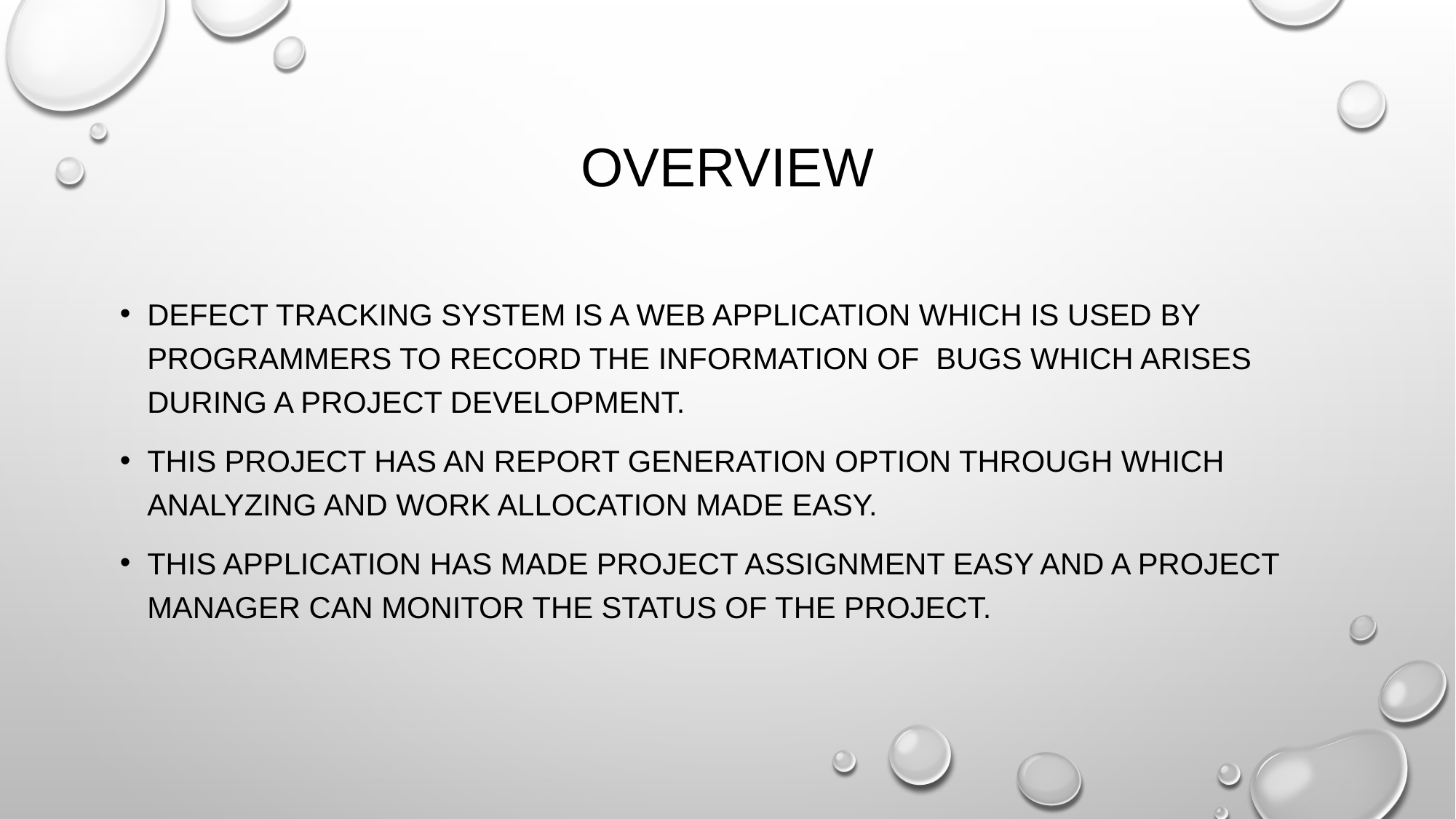

# overview
Defect tracking system Is a web application which is used by programmers to record the information of  bugs which arises during a project development.
This project has an report generation option through which analyzing and work allocation made easy.
This application has made project assignment easy and a project manager can monitor the status of the project.